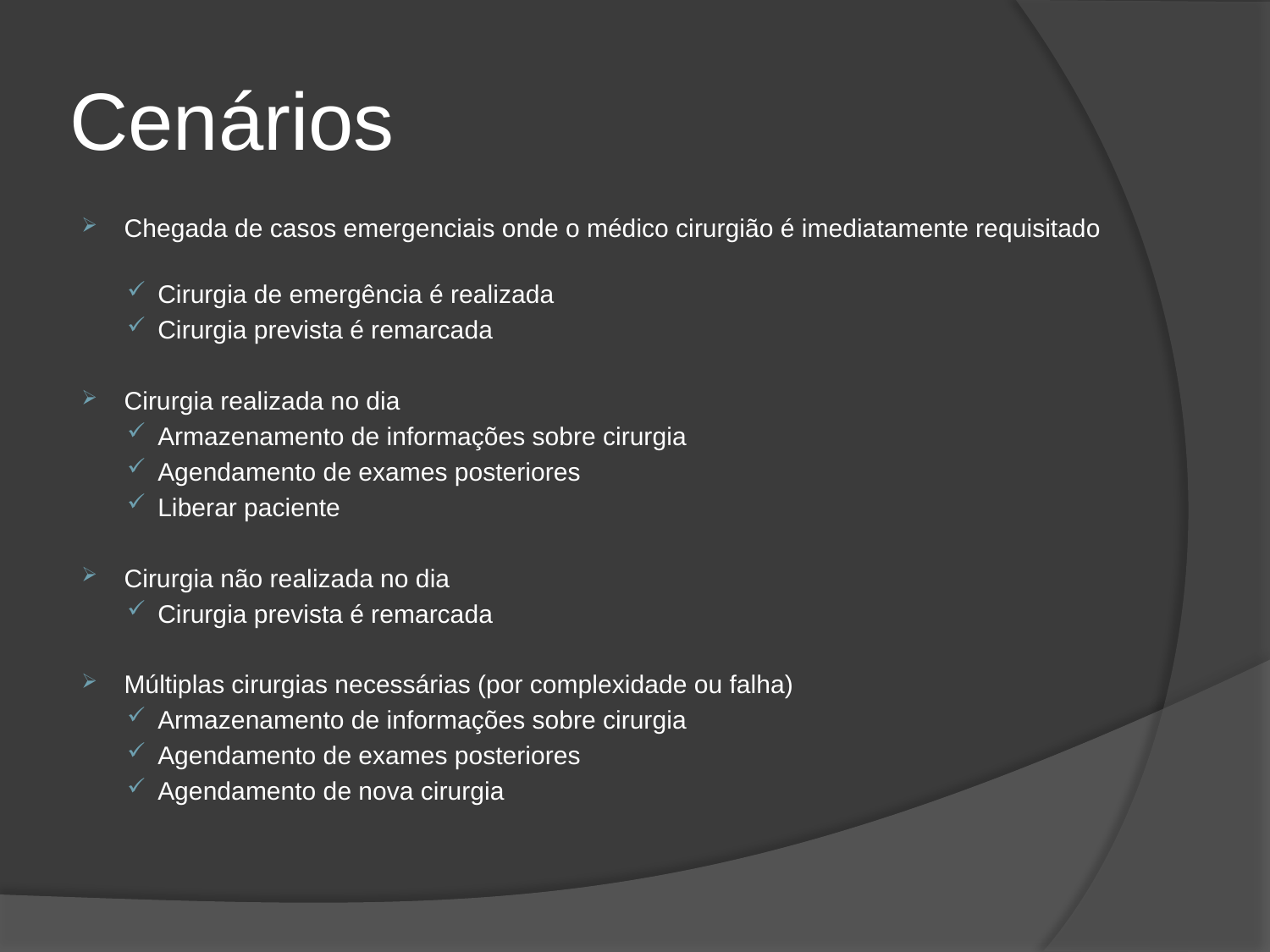

# Cenários
Chegada de casos emergenciais onde o médico cirurgião é imediatamente requisitado
Cirurgia de emergência é realizada
Cirurgia prevista é remarcada

Cirurgia realizada no dia
Armazenamento de informações sobre cirurgia
Agendamento de exames posteriores
Liberar paciente

Cirurgia não realizada no dia
Cirurgia prevista é remarcada

Múltiplas cirurgias necessárias (por complexidade ou falha)
Armazenamento de informações sobre cirurgia
Agendamento de exames posteriores
Agendamento de nova cirurgia